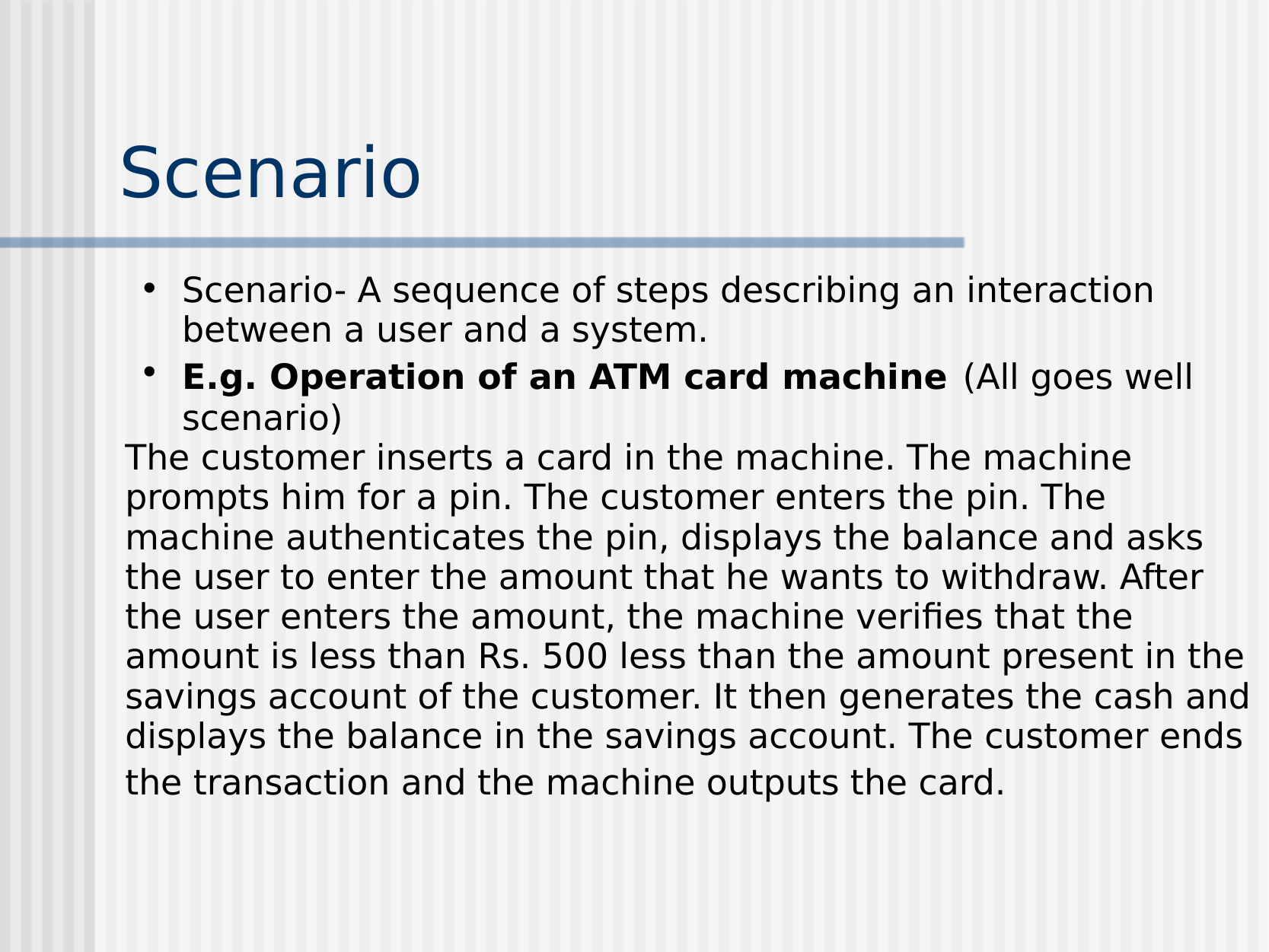

Scenario
Scenario- A sequence of steps describing an interaction between a user and a system.
E.g. Operation of an ATM card machine (All goes well scenario)
The customer inserts a card in the machine. The machine prompts him for a pin. The customer enters the pin. The machine authenticates the pin, displays the balance and asks the user to enter the amount that he wants to withdraw. After the user enters the amount, the machine verifies that the amount is less than Rs. 500 less than the amount present in the savings account of the customer. It then generates the cash and displays the balance in the savings account. The customer ends the transaction and the machine outputs the card.